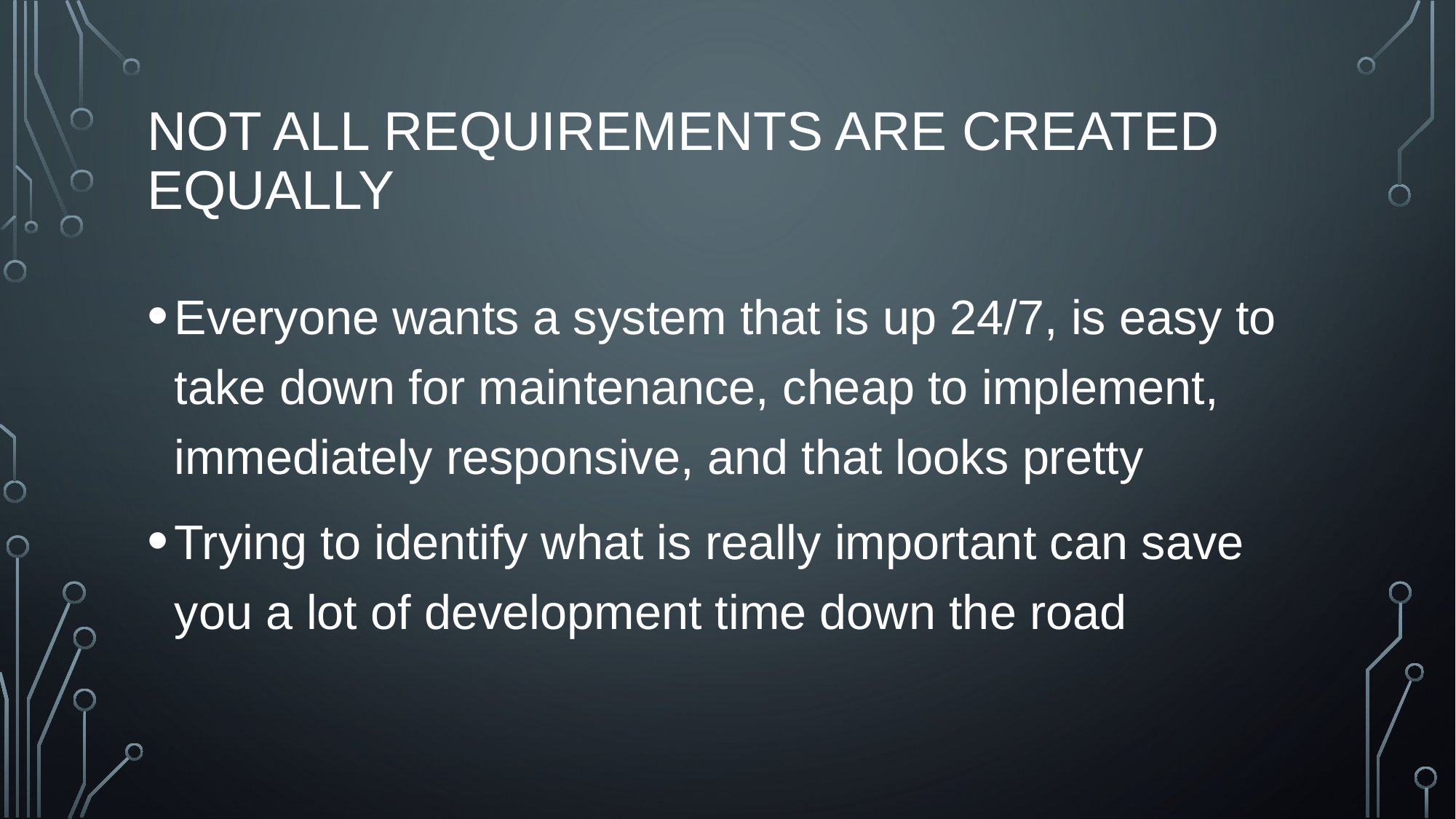

# Not all requirements are created equally
Everyone wants a system that is up 24/7, is easy to take down for maintenance, cheap to implement, immediately responsive, and that looks pretty
Trying to identify what is really important can save you a lot of development time down the road